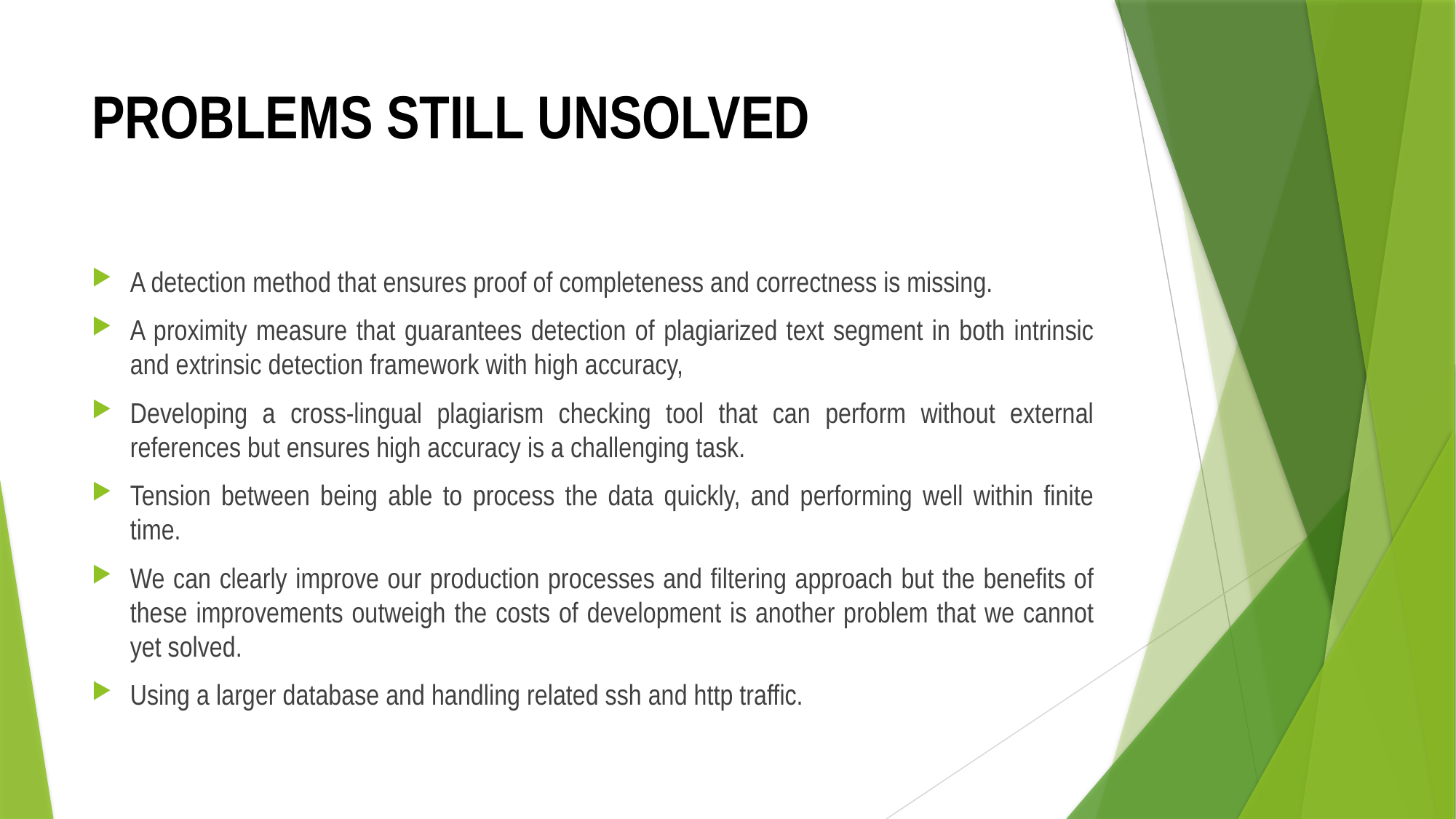

# PROBLEMS STILL UNSOLVED
A detection method that ensures proof of completeness and correctness is missing.
A proximity measure that guarantees detection of plagiarized text segment in both intrinsic and extrinsic detection framework with high accuracy,
Developing a cross-lingual plagiarism checking tool that can perform without external references but ensures high accuracy is a challenging task.
Tension between being able to process the data quickly, and performing well within finite time.
We can clearly improve our production processes and filtering approach but the benefits of these improvements outweigh the costs of development is another problem that we cannot yet solved.
Using a larger database and handling related ssh and http traffic.